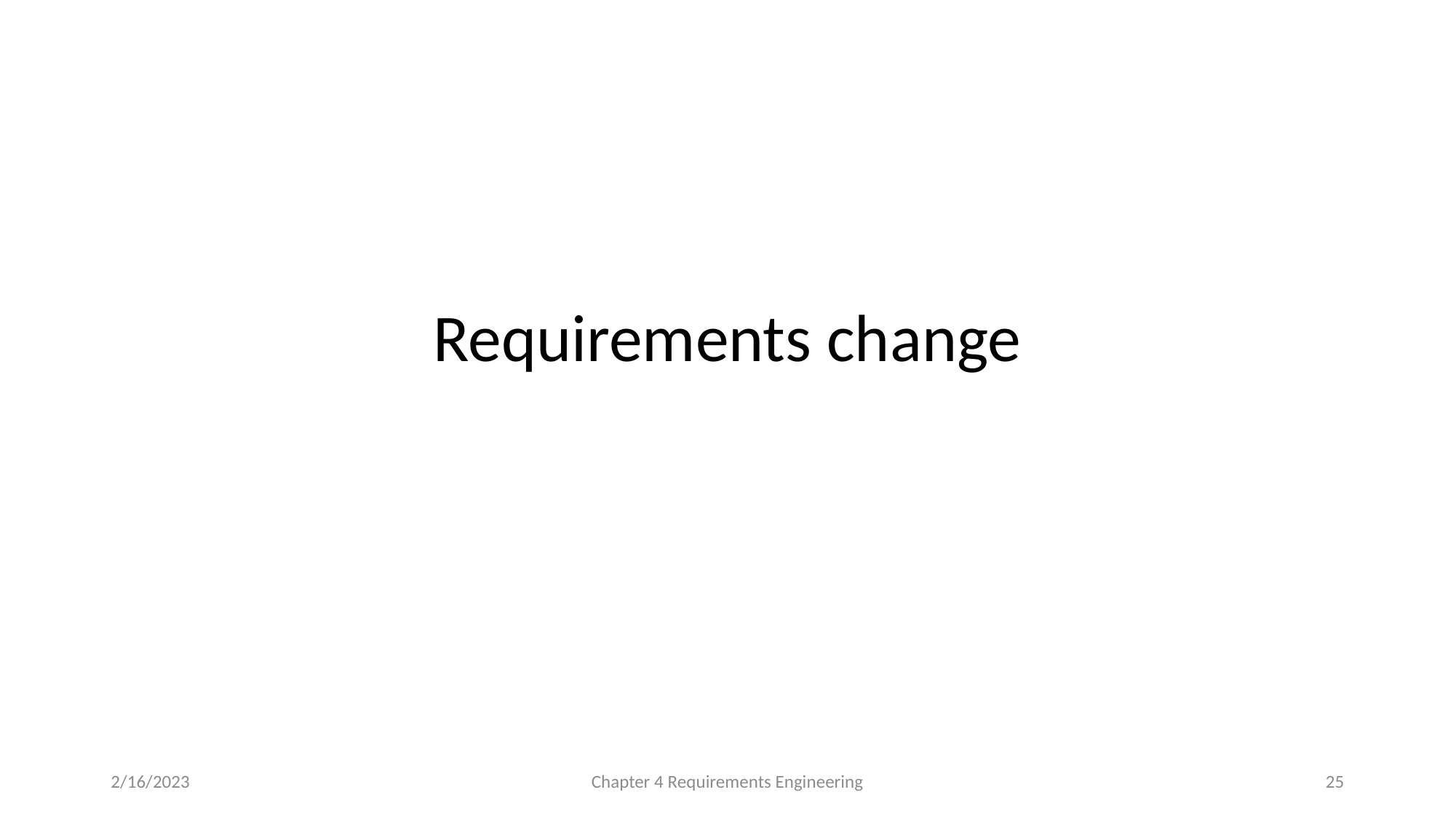

# Requirements change
2/16/2023
Chapter 4 Requirements Engineering
25